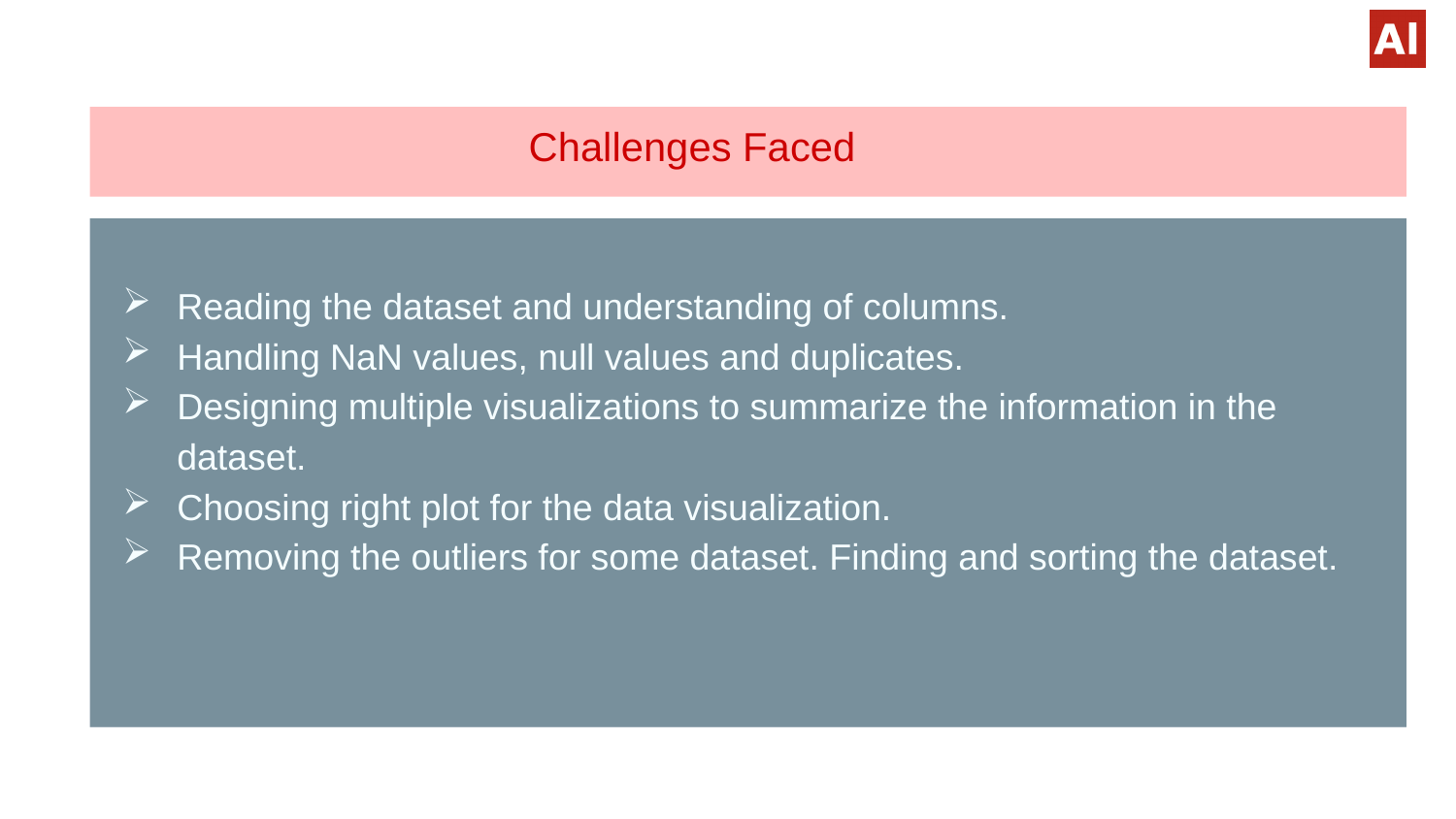

# Challenges Faced

Reading the dataset and understanding of columns.
Handling NaN values, null values and duplicates.
Designing multiple visualizations to summarize the information in the dataset.
Choosing right plot for the data visualization.
Removing the outliers for some dataset. Finding and sorting the dataset.